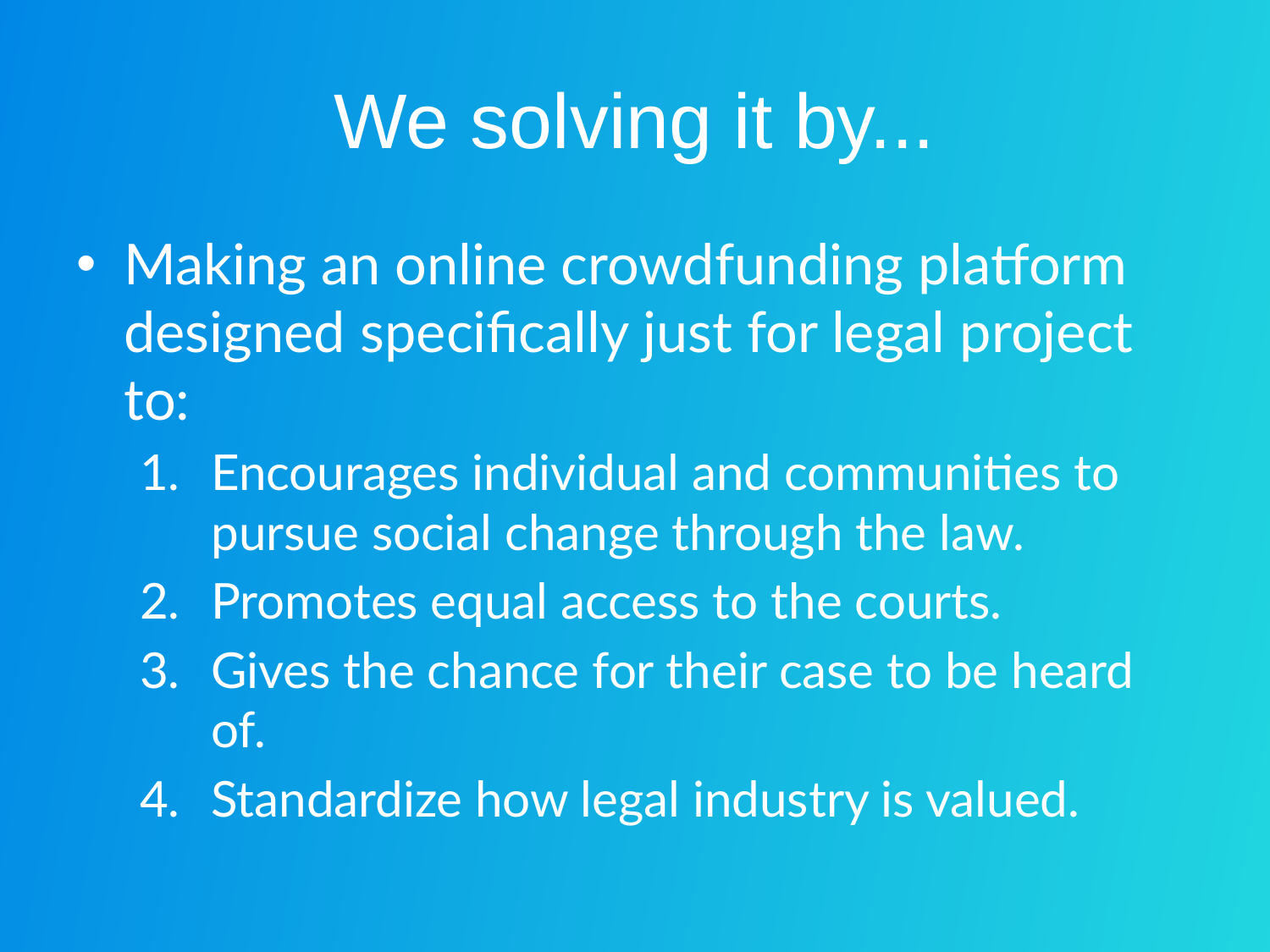

# We solving it by...
Making an online crowdfunding platform designed specifically just for legal project to:
Encourages individual and communities to pursue social change through the law.
Promotes equal access to the courts.
Gives the chance for their case to be heard of.
Standardize how legal industry is valued.